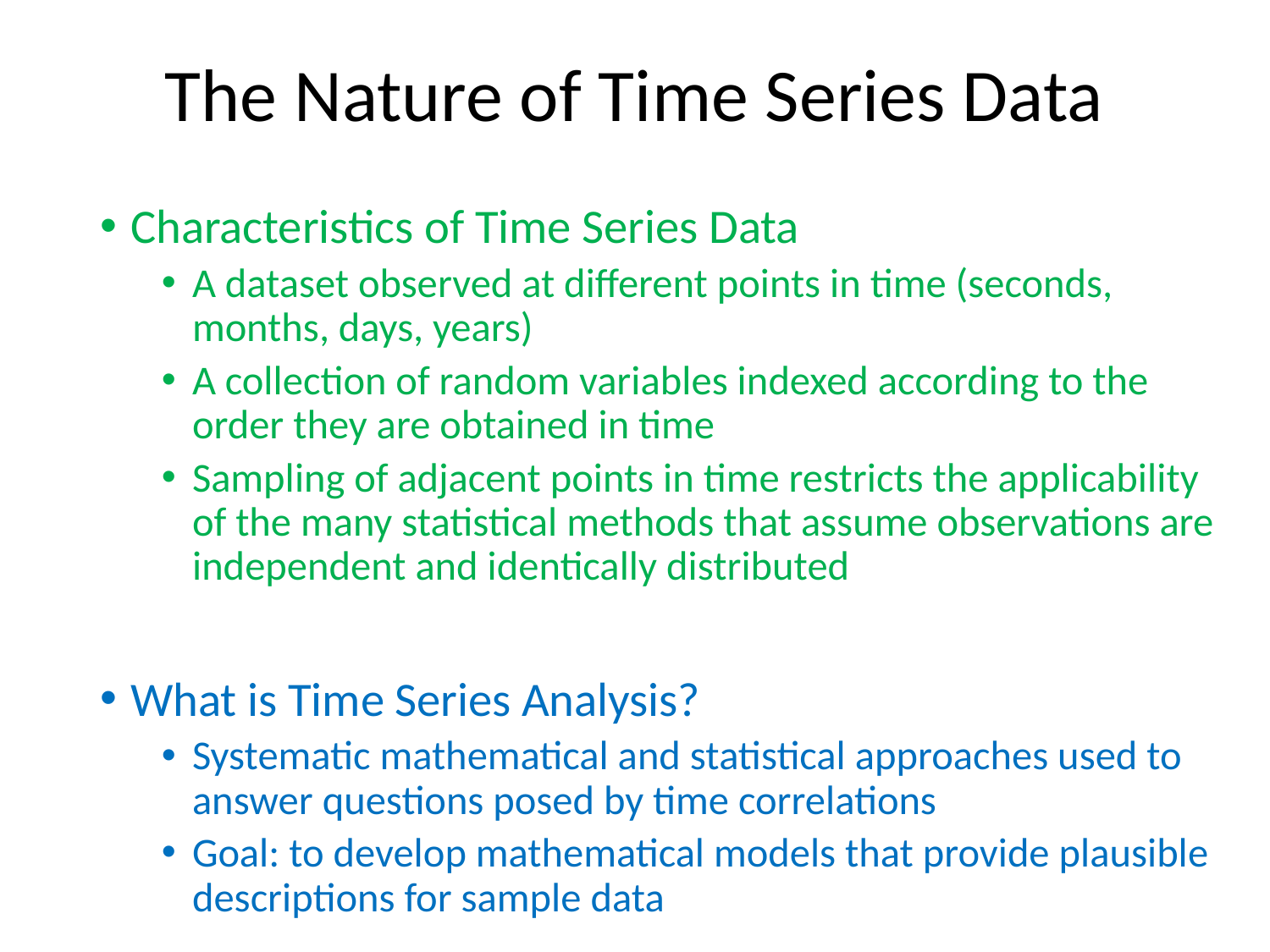

# The Nature of Time Series Data
Characteristics of Time Series Data
A dataset observed at different points in time (seconds, months, days, years)
A collection of random variables indexed according to the order they are obtained in time
Sampling of adjacent points in time restricts the applicability of the many statistical methods that assume observations are independent and identically distributed

What is Time Series Analysis?
Systematic mathematical and statistical approaches used to answer questions posed by time correlations
Goal: to develop mathematical models that provide plausible descriptions for sample data